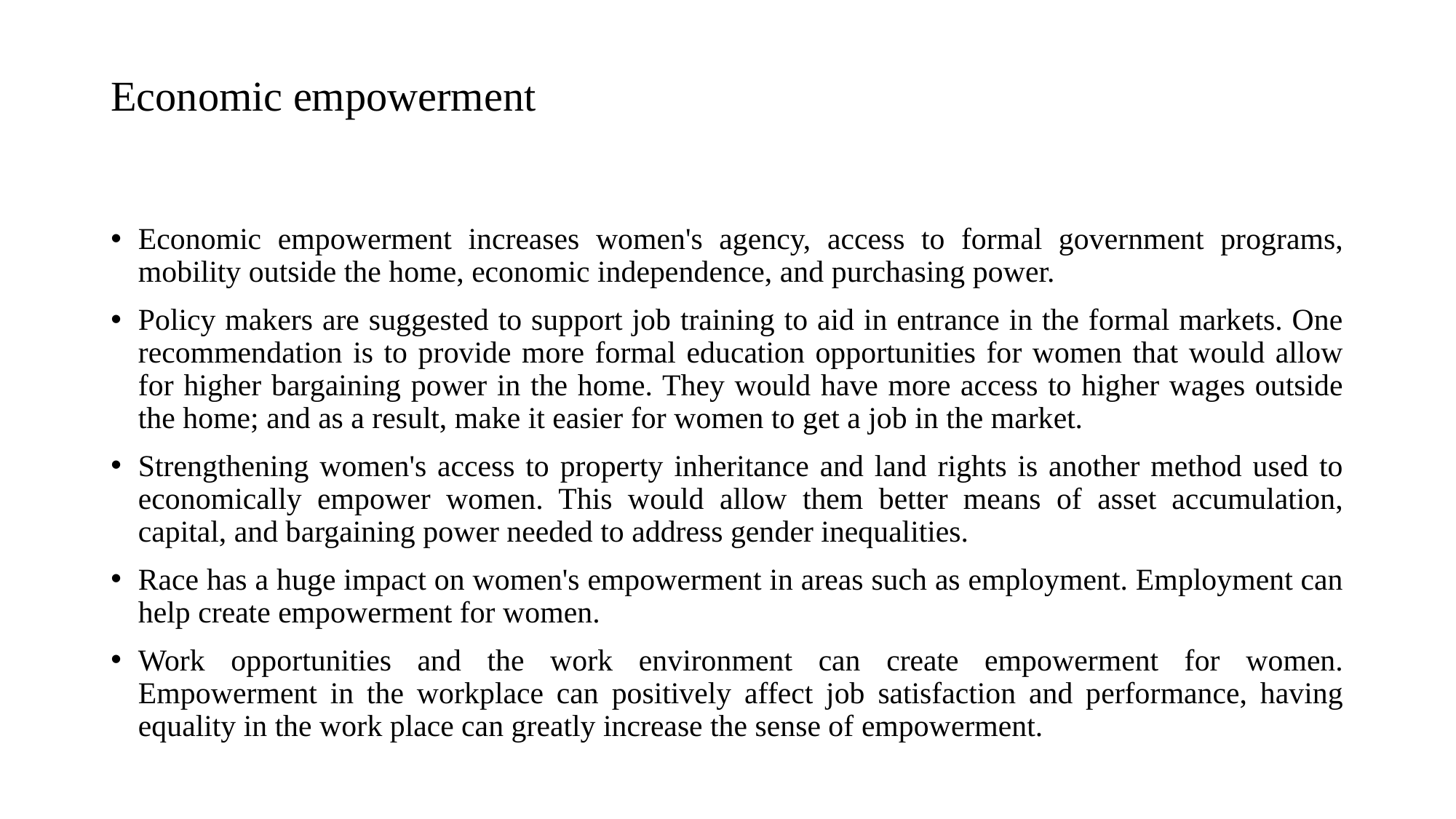

# Economic empowerment
Economic empowerment increases women's agency, access to formal government programs, mobility outside the home, economic independence, and purchasing power.
Policy makers are suggested to support job training to aid in entrance in the formal markets. One recommendation is to provide more formal education opportunities for women that would allow for higher bargaining power in the home. They would have more access to higher wages outside the home; and as a result, make it easier for women to get a job in the market.
Strengthening women's access to property inheritance and land rights is another method used to economically empower women. This would allow them better means of asset accumulation, capital, and bargaining power needed to address gender inequalities.
Race has a huge impact on women's empowerment in areas such as employment. Employment can help create empowerment for women.
Work opportunities and the work environment can create empowerment for women. Empowerment in the workplace can positively affect job satisfaction and performance, having equality in the work place can greatly increase the sense of empowerment.